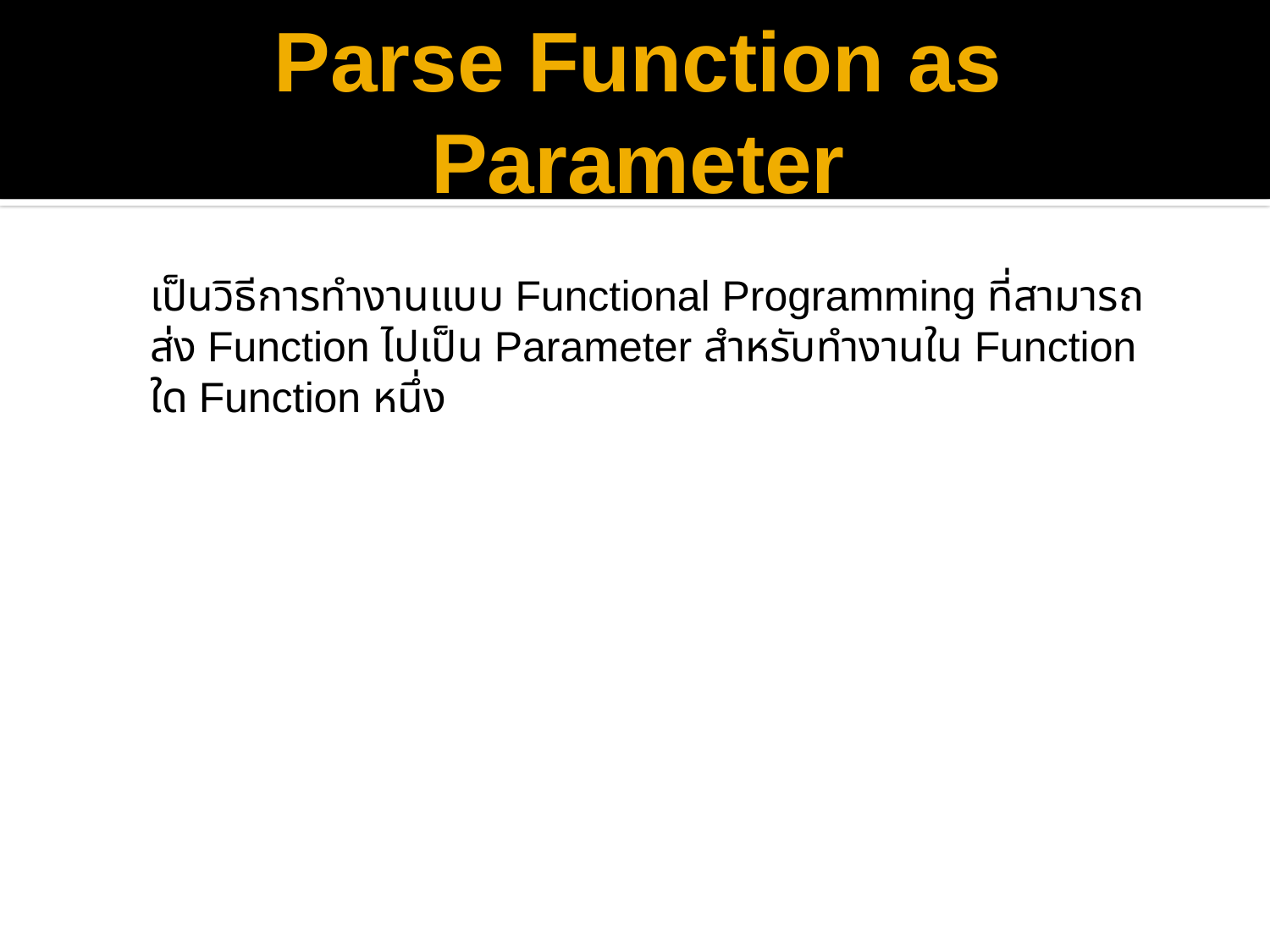

# Parse Function as Parameter
เป็นวิธีการทำงานแบบ Functional Programming ที่สามารถส่ง Function ไปเป็น Parameter สำหรับทำงานใน Function ใด Function หนึ่ง